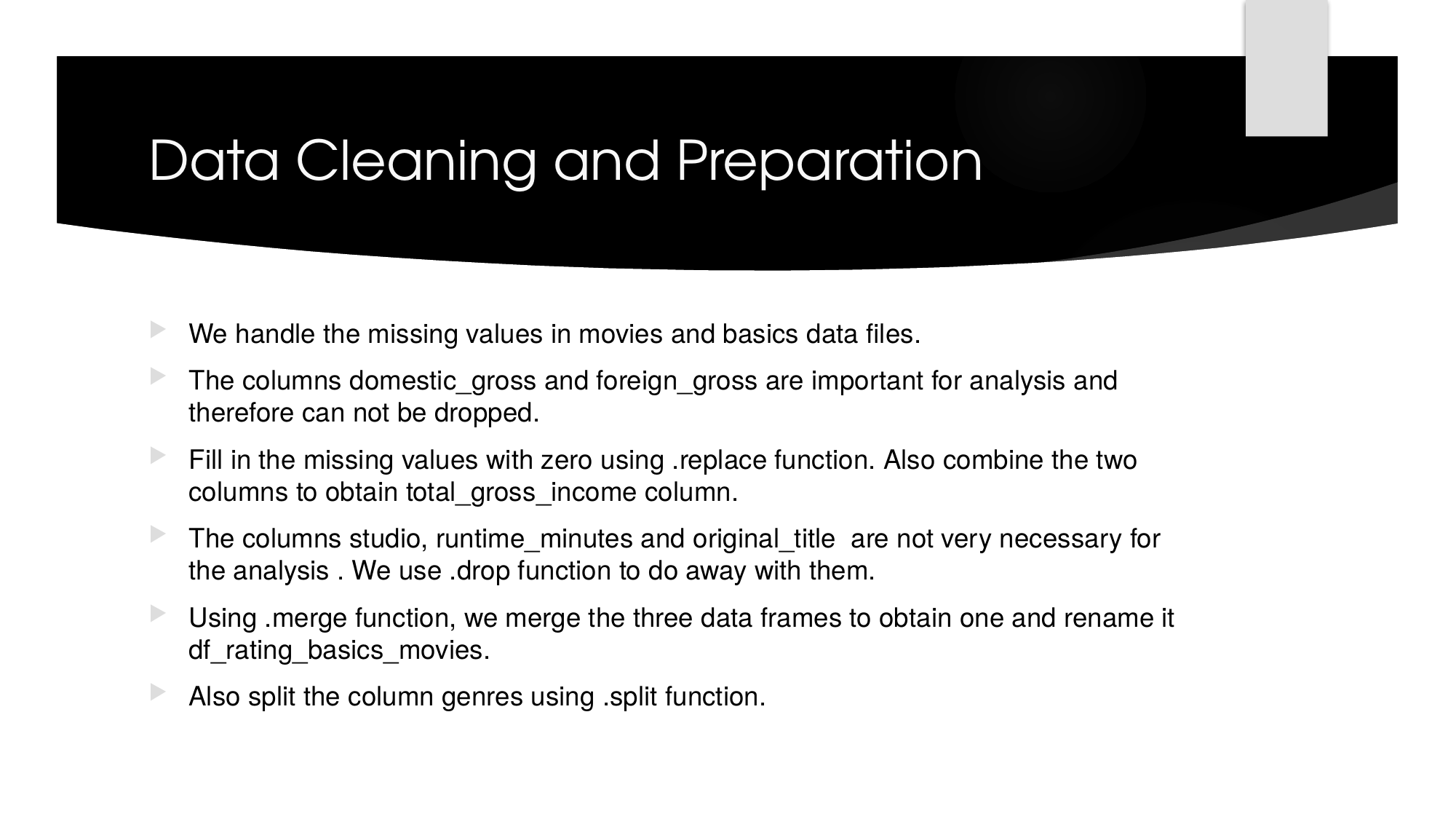

# Data Cleaning and Preparation
We handle the missing values in movies and basics data files.
The columns domestic_gross and foreign_gross are important for analysis and therefore can not be dropped.
Fill in the missing values with zero using .replace function. Also combine the two columns to obtain total_gross_income column.
The columns studio, runtime_minutes and original_title  are not very necessary for the analysis . We use .drop function to do away with them.
Using .merge function, we merge the three data frames to obtain one and rename it df_rating_basics_movies.
Also split the column genres using .split function.